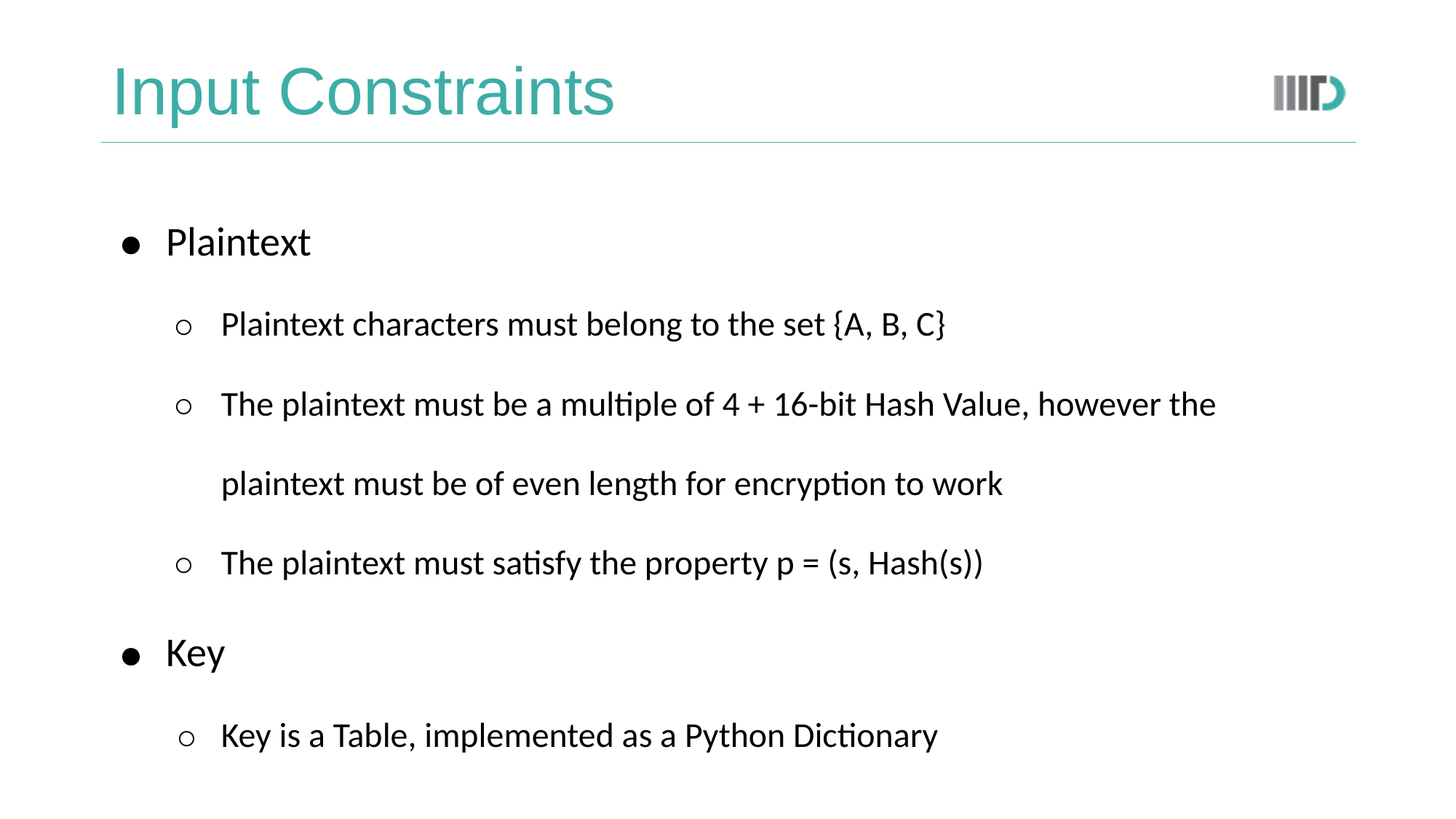

# Input Constraints
Plaintext
Plaintext characters must belong to the set {A, B, C}
The plaintext must be a multiple of 4 + 16-bit Hash Value, however the plaintext must be of even length for encryption to work
The plaintext must satisfy the property p = (s, Hash(s))
Key
Key is a Table, implemented as a Python Dictionary